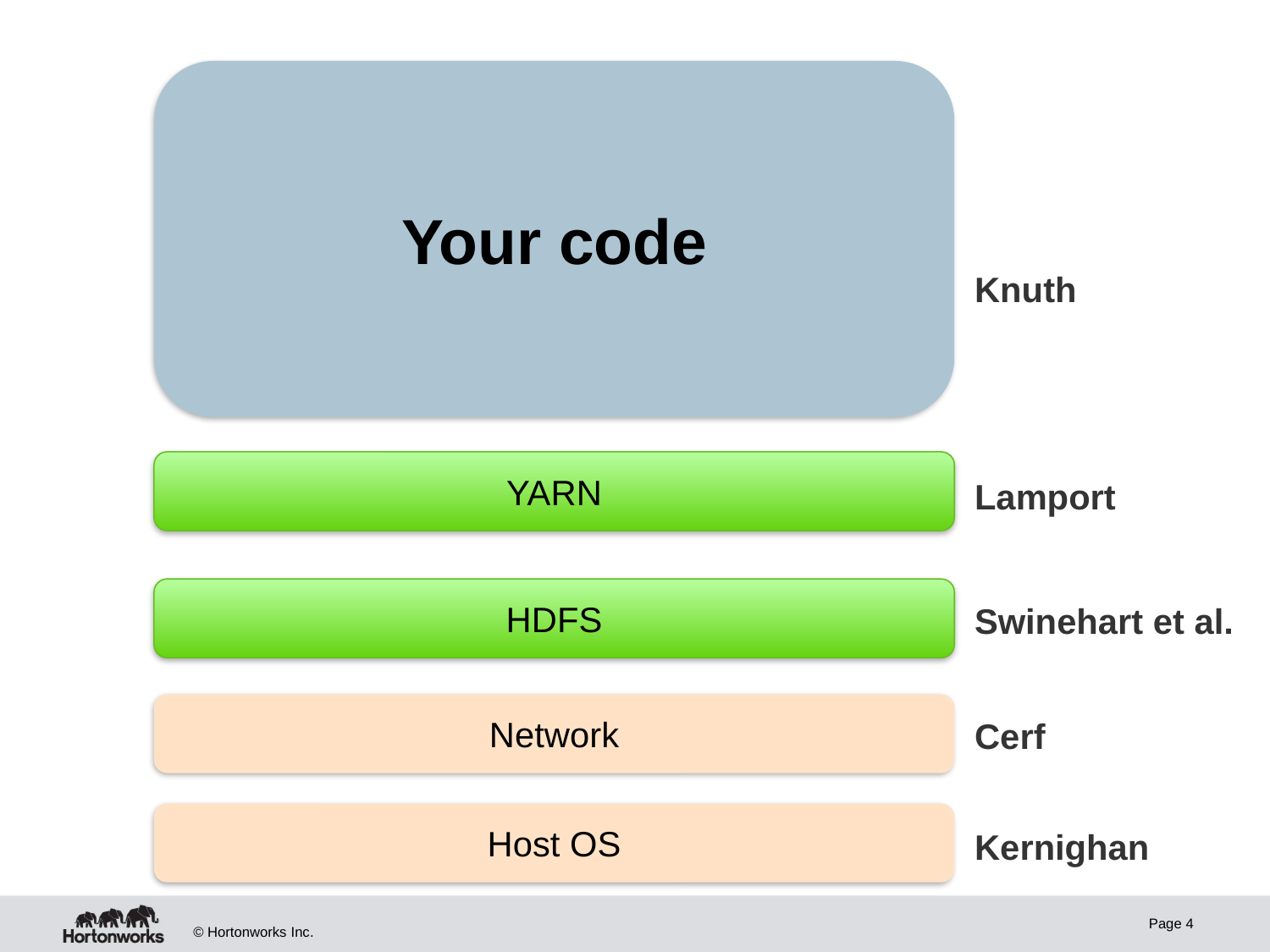

Your code
Knuth
YARN
Lamport
HDFS
Swinehart et al.
Network
Cerf
Host OS
Kernighan

Page 4